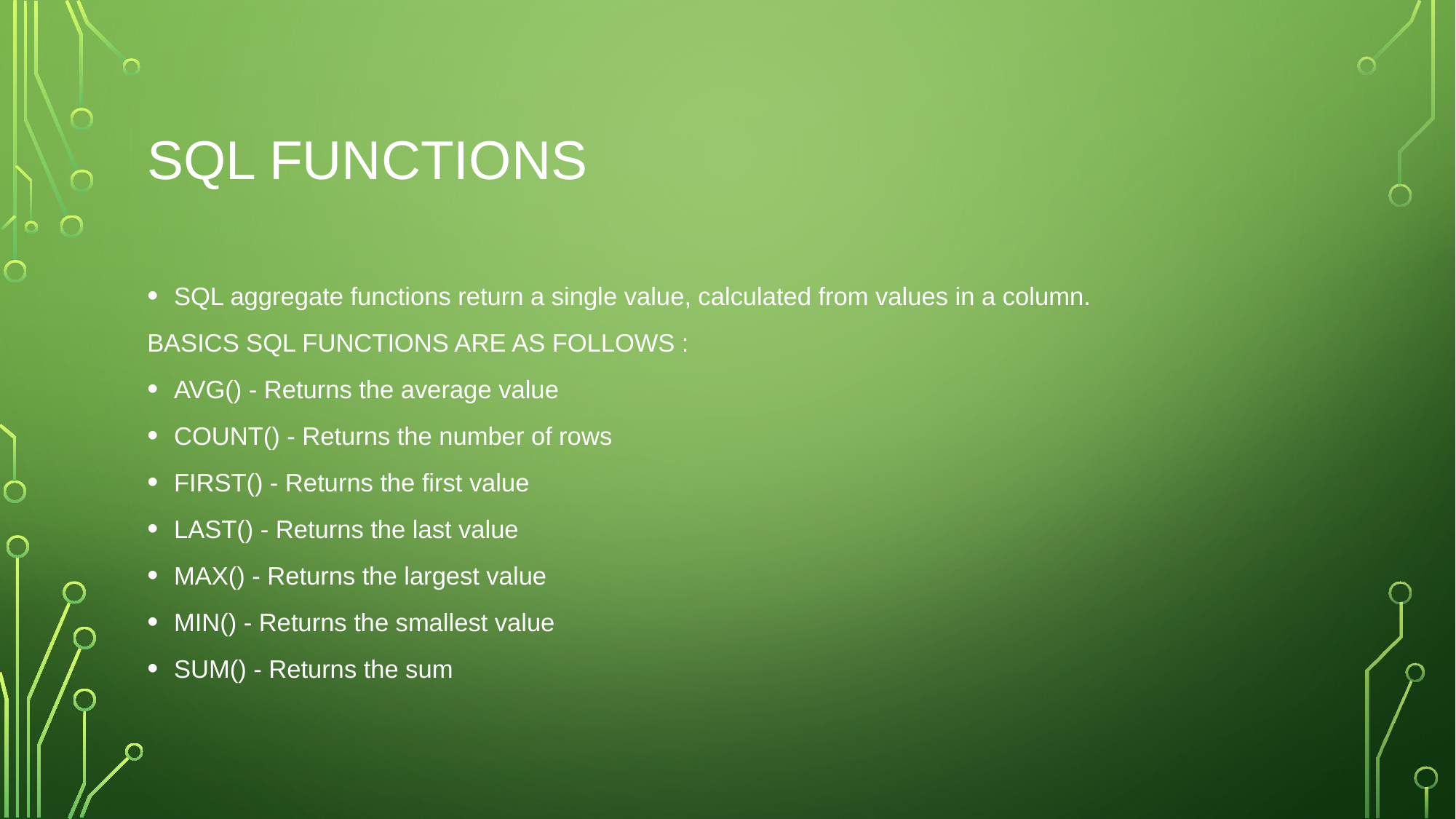

# Sql FUNCTIONS
SQL aggregate functions return a single value, calculated from values in a column.
BASICS SQL FUNCTIONS ARE AS FOLLOWS :
AVG() - Returns the average value
COUNT() - Returns the number of rows
FIRST() - Returns the first value
LAST() - Returns the last value
MAX() - Returns the largest value
MIN() - Returns the smallest value
SUM() - Returns the sum